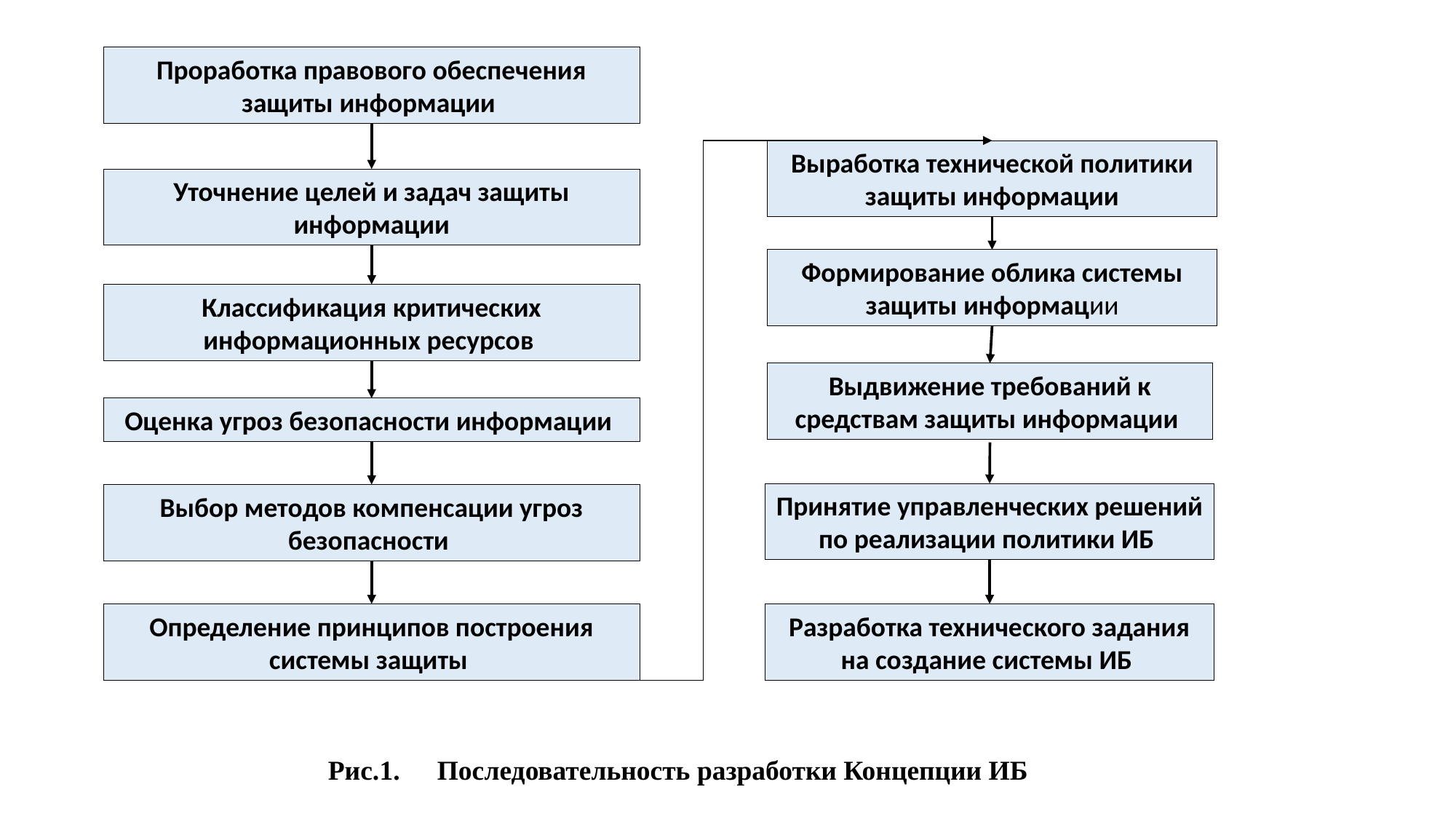

Проработка правового обеспечения защиты информации
Выработка технической политики защиты информации
Уточнение целей и задач защиты информации
Формирование облика системы защиты информации
Классификация критических информационных ресурсов
Выдвижение требований к средствам защиты информации
Оценка угроз безопасности информации
Принятие управленческих решений по реализации политики ИБ
Выбор методов компенсации угроз безопасности
Определение принципов построения системы защиты
Разработка технического задания на создание системы ИБ
Рис.1.	Последовательность разработки Концепции ИБ